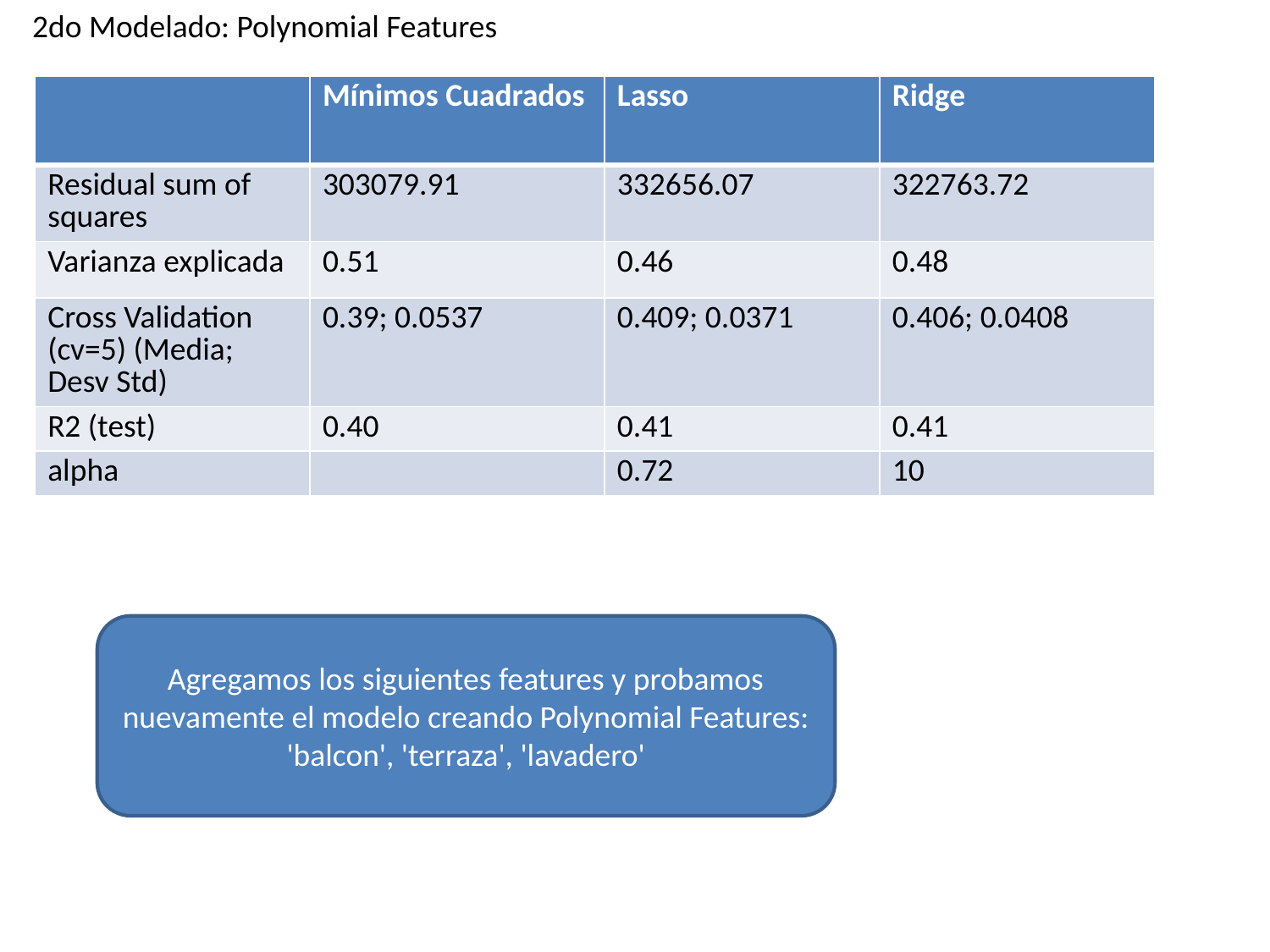

2do Modelado: Polynomial Features
|  | Mínimos Cuadrados | Lasso | Ridge |
| --- | --- | --- | --- |
| Residual sum of squares | 303079.91 | 332656.07 | 322763.72 |
| Varianza explicada | 0.51 | 0.46 | 0.48 |
| Cross Validation (cv=5) (Media; Desv Std) | 0.39; 0.0537 | 0.409; 0.0371 | 0.406; 0.0408 |
| R2 (test) | 0.40 | 0.41 | 0.41 |
| alpha |  | 0.72 | 10 |
Agregamos los siguientes features y probamos nuevamente el modelo creando Polynomial Features:
'balcon', 'terraza', 'lavadero'